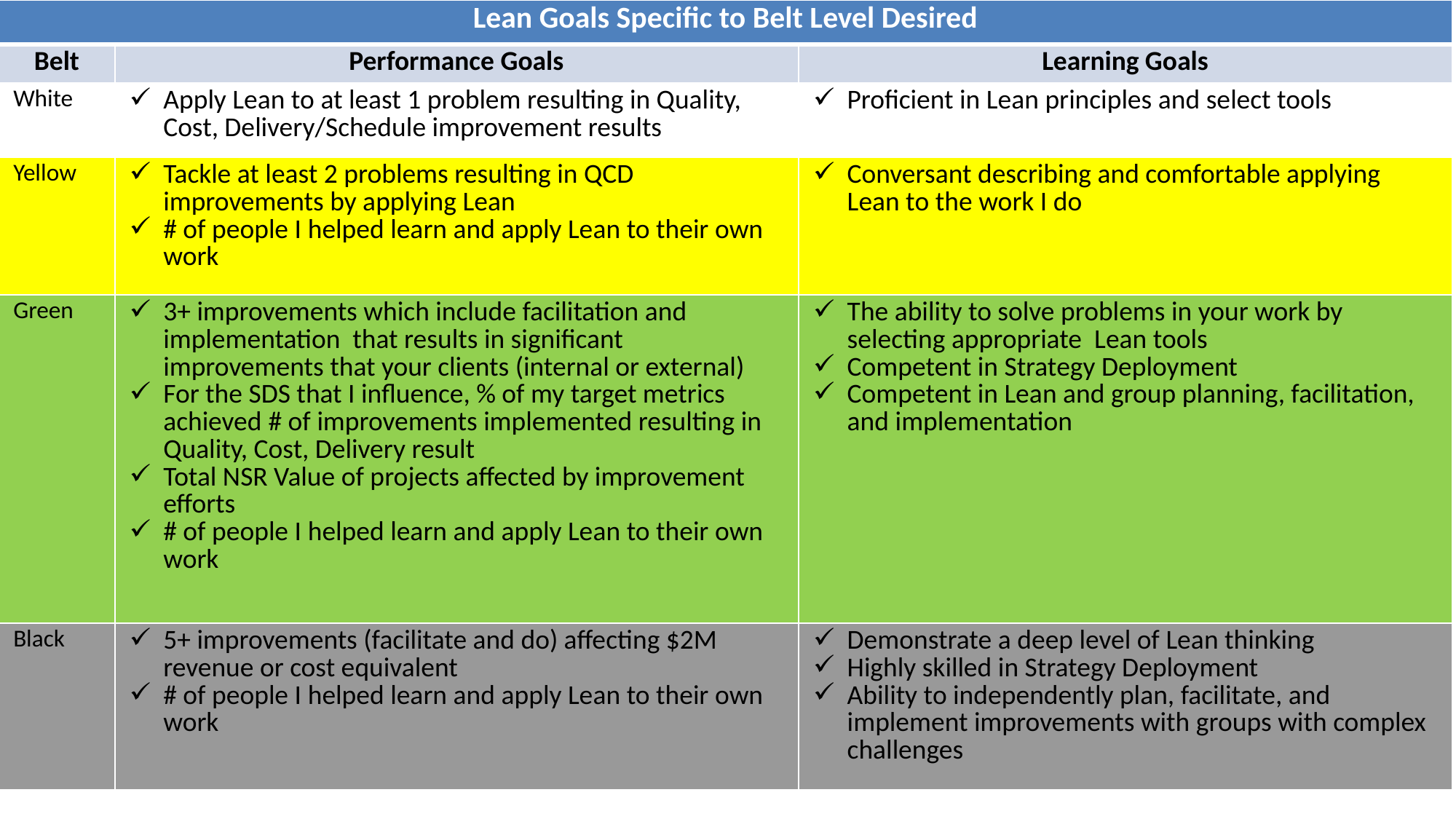

| Lean Goals Specific to Belt Level Desired |  |  |
| --- | --- | --- |
| Belt | Performance Goals | Learning Goals |
| White | Apply Lean to at least 1 problem resulting in Quality, Cost, Delivery/Schedule improvement results | Proficient in Lean principles and select tools |
| Yellow | Tackle at least 2 problems resulting in QCD improvements by applying Lean # of people I helped learn and apply Lean to their own work | Conversant describing and comfortable applying Lean to the work I do |
| Green | 3+ improvements which include facilitation and implementation that results in significant improvements that your clients (internal or external) For the SDS that I influence, % of my target metrics achieved # of improvements implemented resulting in Quality, Cost, Delivery result Total NSR Value of projects affected by improvement efforts # of people I helped learn and apply Lean to their own work | The ability to solve problems in your work by selecting appropriate Lean tools Competent in Strategy Deployment Competent in Lean and group planning, facilitation, and implementation |
| Black | 5+ improvements (facilitate and do) affecting $2M revenue or cost equivalent # of people I helped learn and apply Lean to their own work | Demonstrate a deep level of Lean thinking Highly skilled in Strategy Deployment Ability to independently plan, facilitate, and implement improvements with groups with complex challenges |